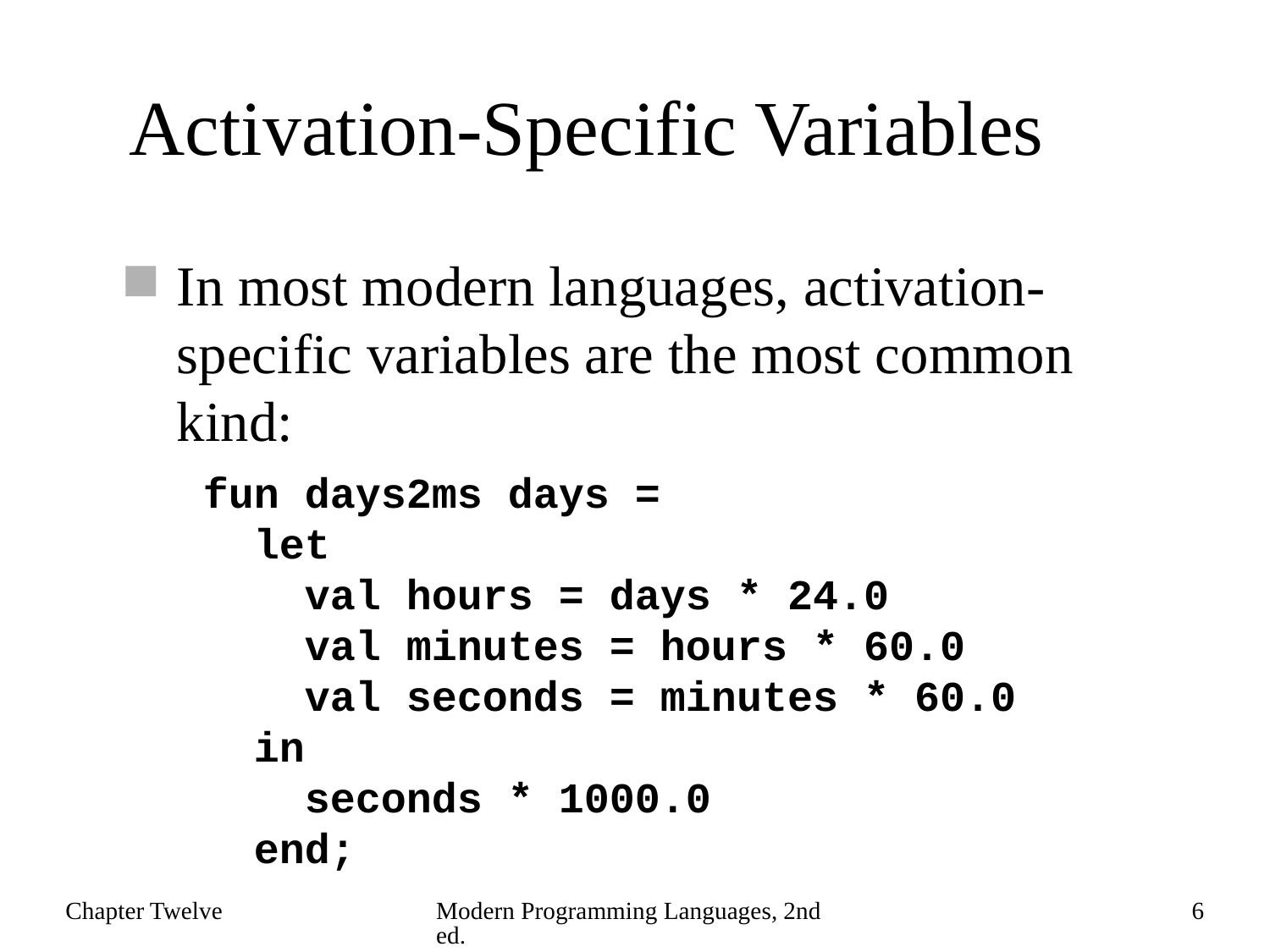

# Activation-Specific Variables
In most modern languages, activation-specific variables are the most common kind:
fun days2ms days =
  let
    val hours = days * 24.0
    val minutes = hours * 60.0
    val seconds = minutes * 60.0
  in
    seconds * 1000.0
  end;
Chapter Twelve
Modern Programming Languages, 2nd ed.
6